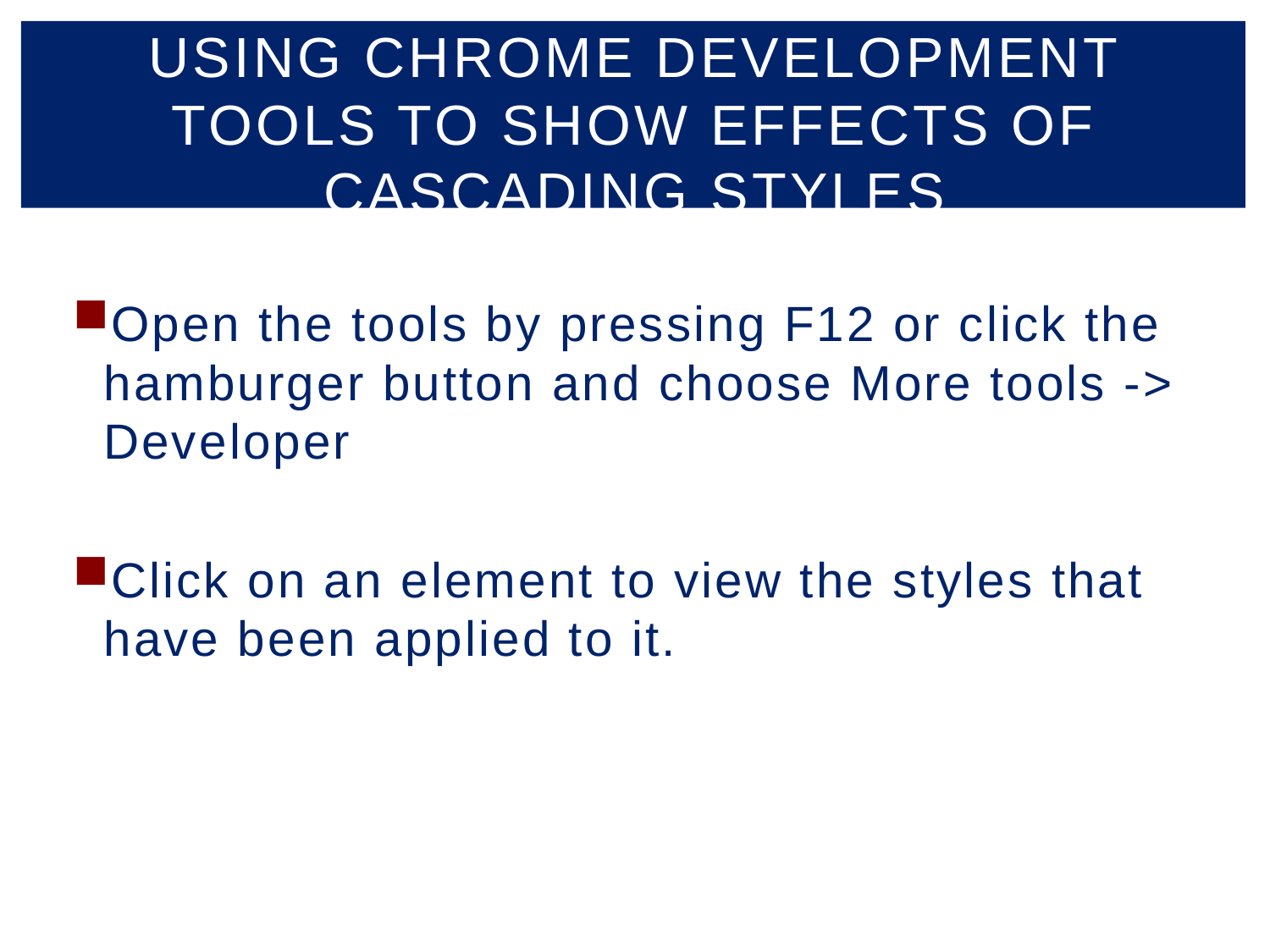

# Using Chrome development tools to show effects of cascading styles
Open the tools by pressing F12 or click the hamburger button and choose More tools -> Developer

Click on an element to view the styles that have been applied to it.